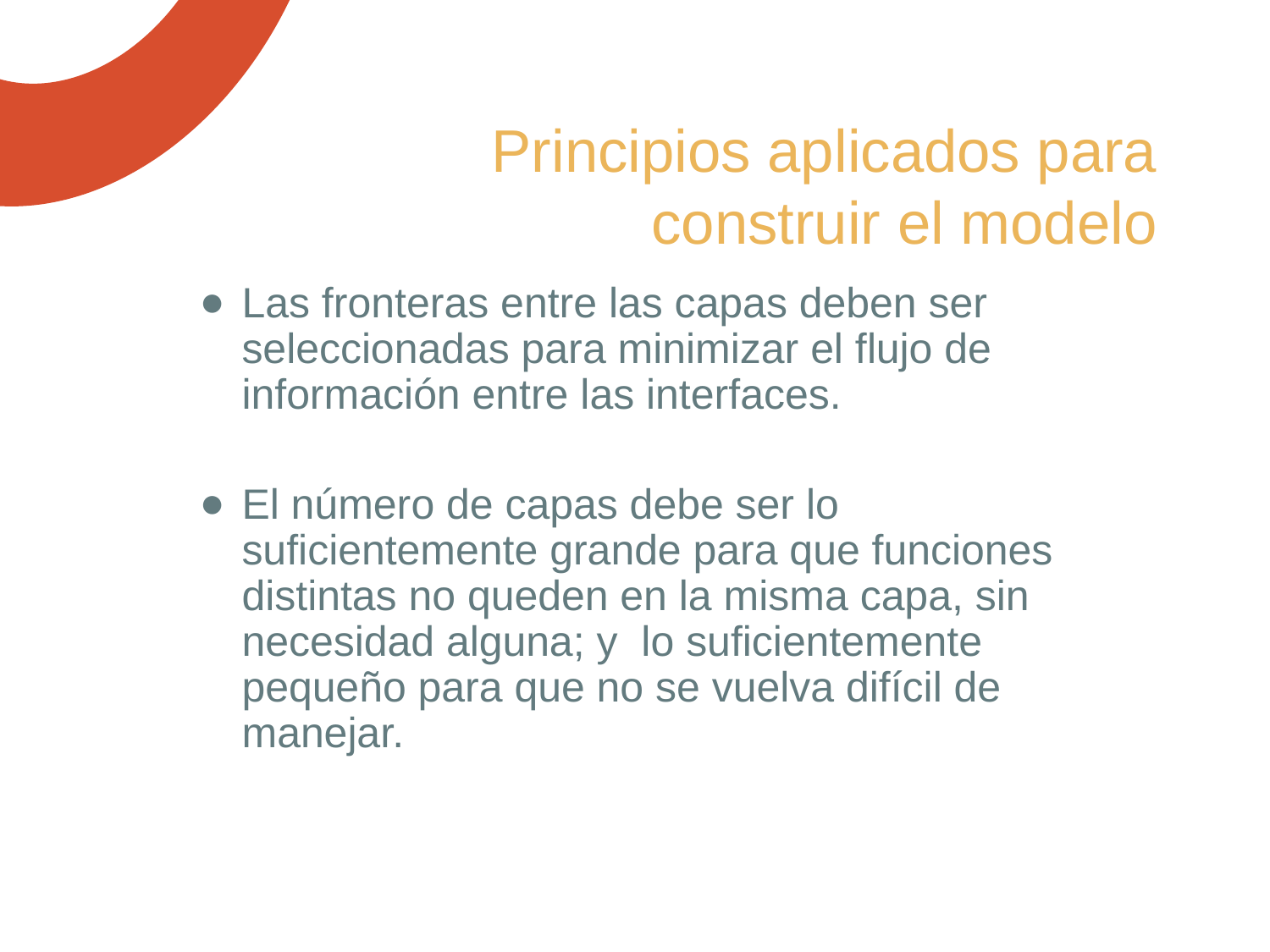

# Principios aplicados para construir el modelo
Las fronteras entre las capas deben ser seleccionadas para minimizar el flujo de información entre las interfaces.

El número de capas debe ser lo suficientemente grande para que funciones distintas no queden en la misma capa, sin necesidad alguna; y  lo suficientemente pequeño para que no se vuelva difícil de manejar.